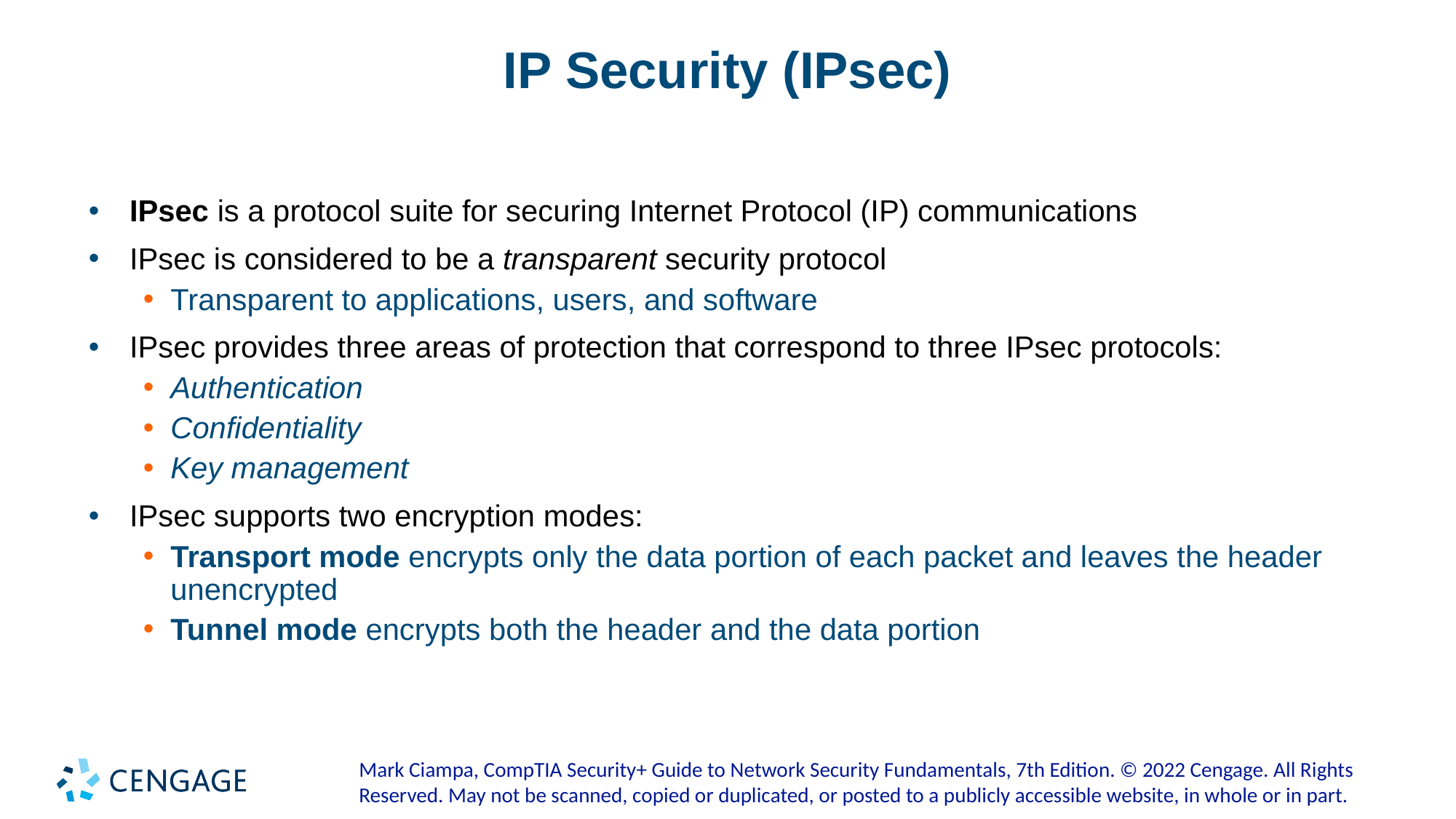

# IP Security (IPsec)
IPsec is a protocol suite for securing Internet Protocol (IP) communications
IPsec is considered to be a transparent security protocol
Transparent to applications, users, and software
IPsec provides three areas of protection that correspond to three IPsec protocols:
Authentication
Confidentiality
Key management
IPsec supports two encryption modes:
Transport mode encrypts only the data portion of each packet and leaves the header unencrypted
Tunnel mode encrypts both the header and the data portion